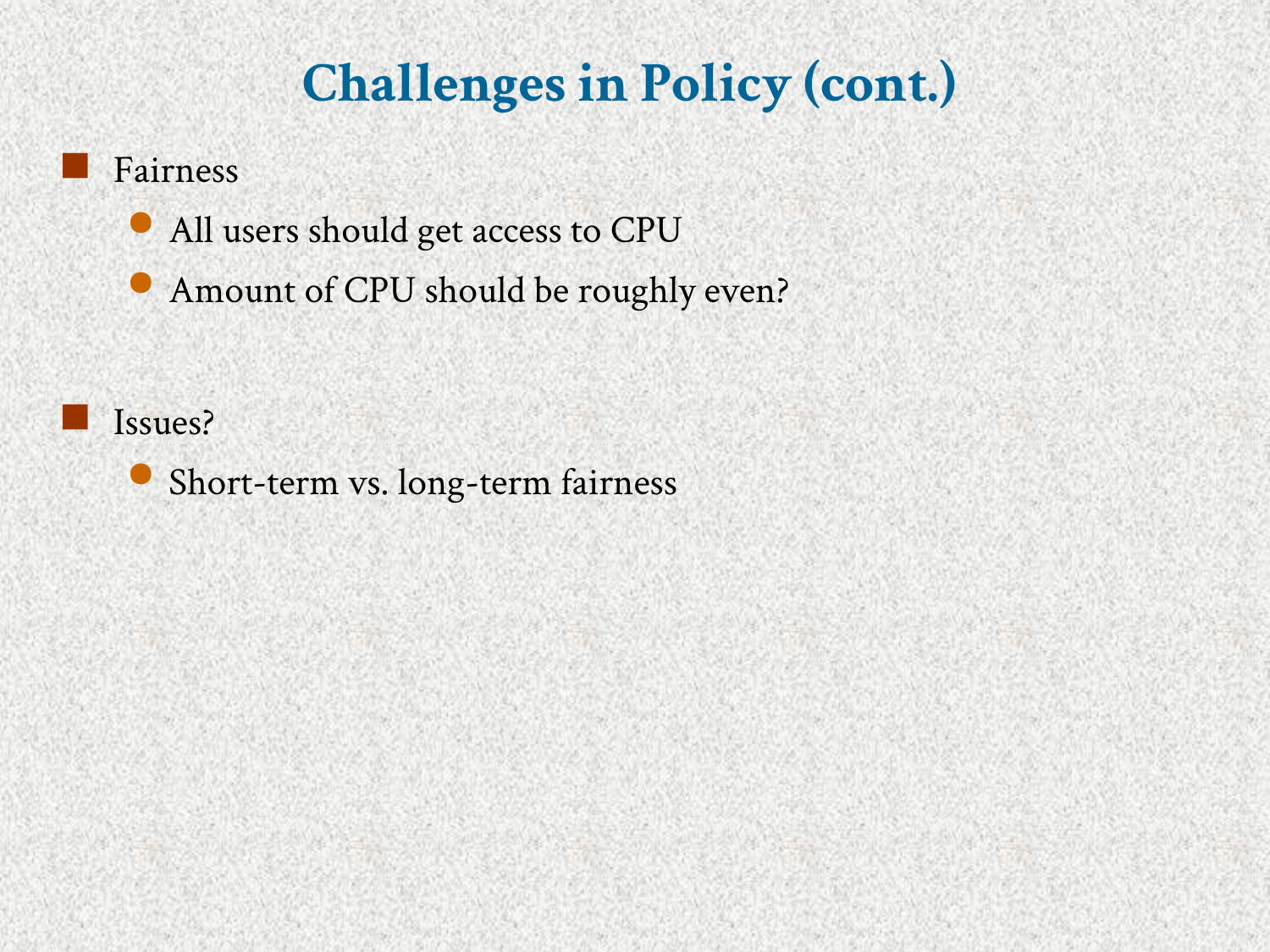

Challenges in Policy (cont.)
Fairness
All users should get access to CPU
Amount of CPU should be roughly even?

Issues?
Short-term vs. long-term fairness